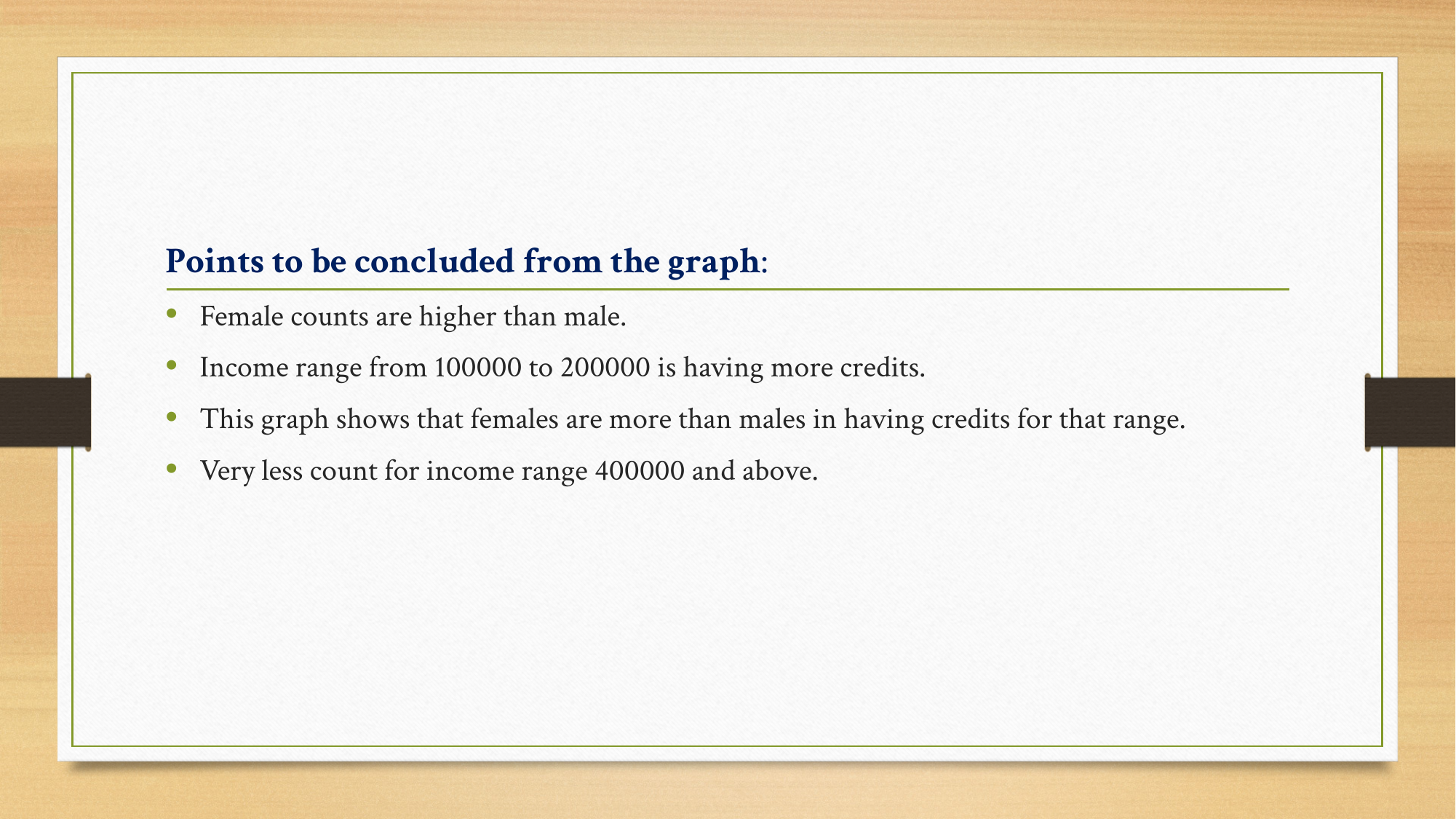

Points to be concluded from the graph:
Female counts are higher than male.
Income range from 100000 to 200000 is having more credits.
This graph shows that females are more than males in having credits for that range.
Very less count for income range 400000 and above.